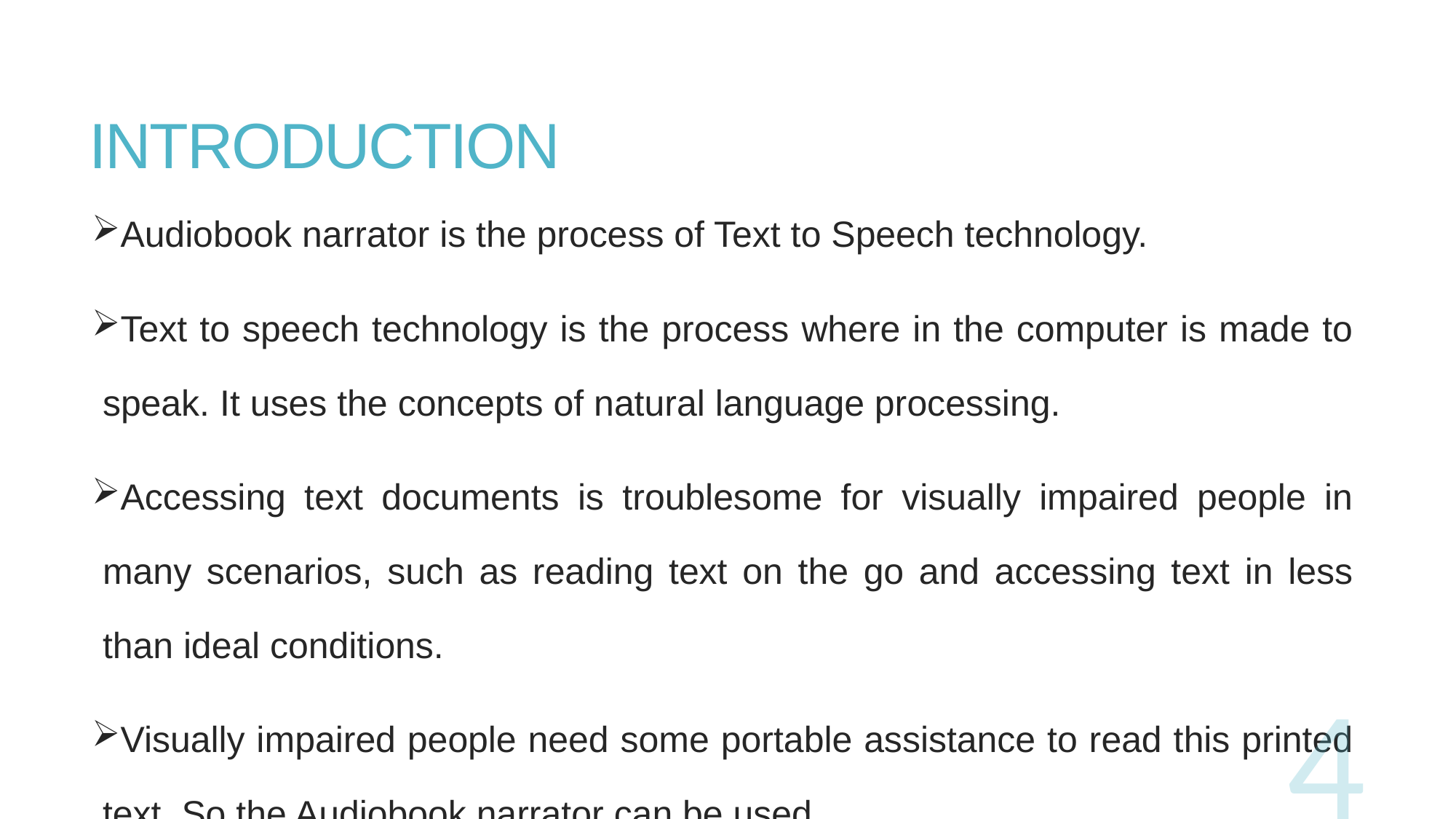

# INTRODUCTION
Audiobook narrator is the process of Text to Speech technology.
Text to speech technology is the process where in the computer is made to speak. It uses the concepts of natural language processing.
Accessing text documents is troublesome for visually impaired people in many scenarios, such as reading text on the go and accessing text in less than ideal conditions.
Visually impaired people need some portable assistance to read this printed text. So the Audiobook narrator can be used.

4